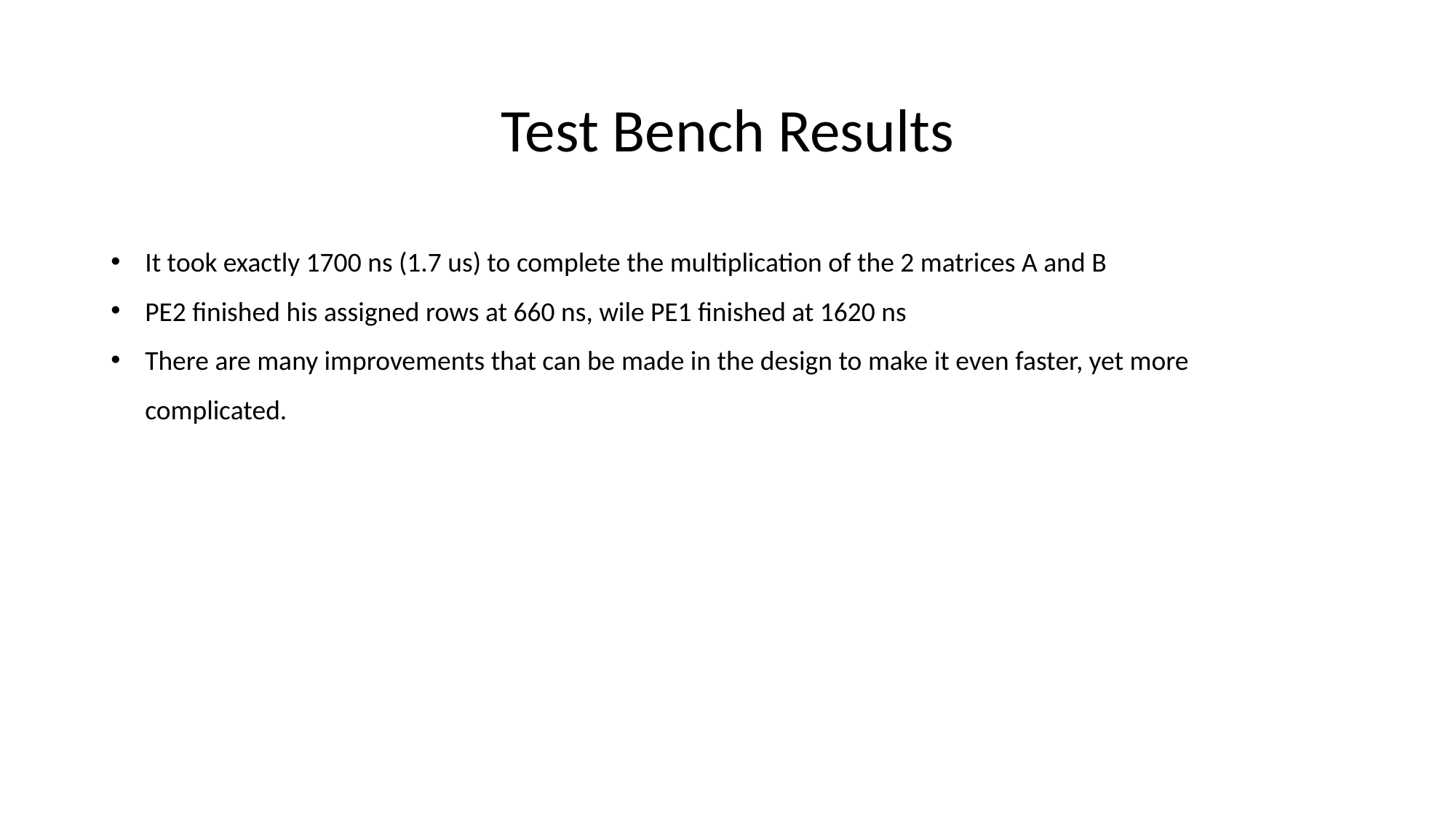

Test Bench Results
It took exactly 1700 ns (1.7 us) to complete the multiplication of the 2 matrices A and B
PE2 finished his assigned rows at 660 ns, wile PE1 finished at 1620 ns
There are many improvements that can be made in the design to make it even faster, yet more complicated.